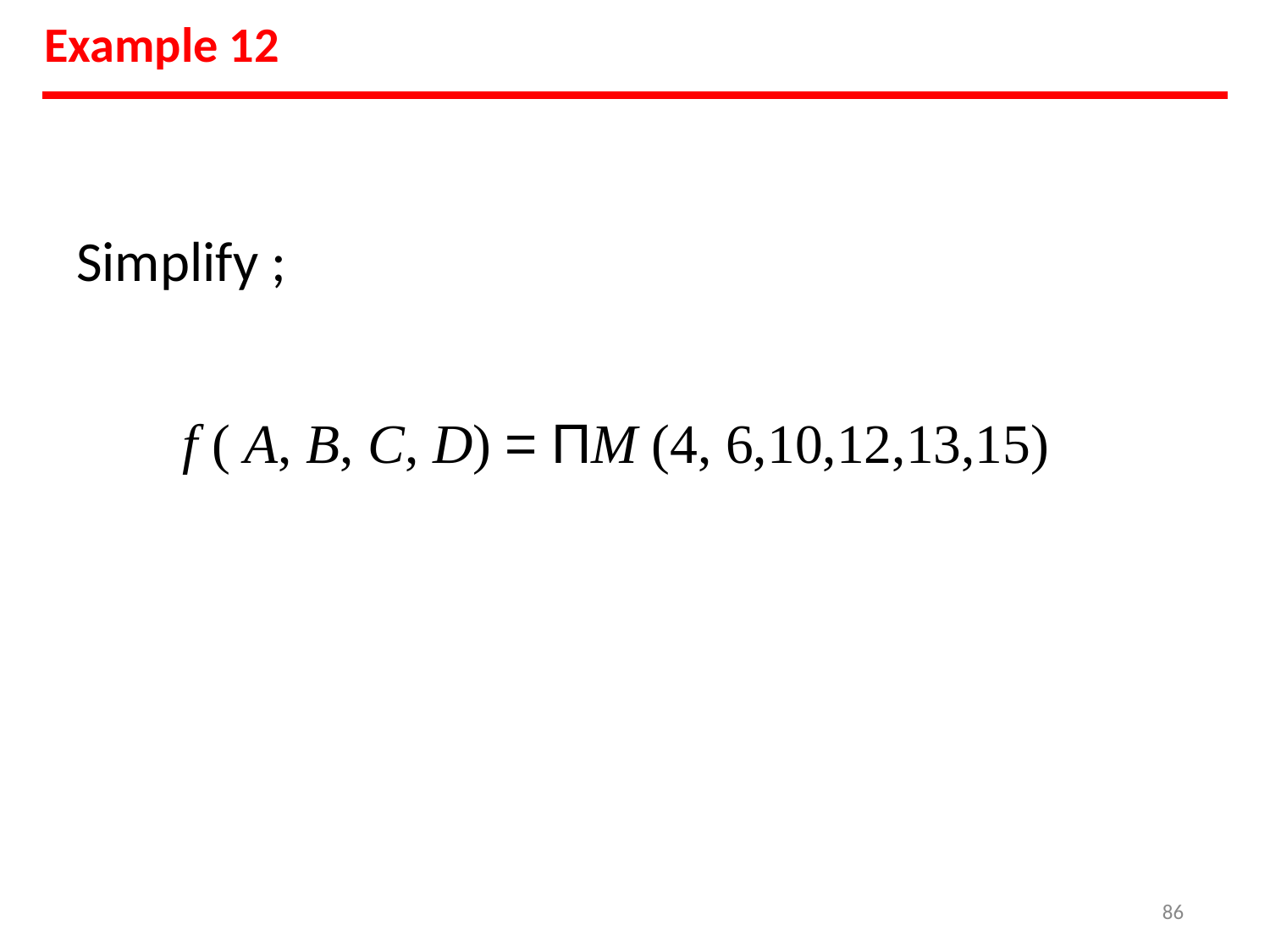

Example 12

Simplify ;
f ( A, B, C, D) = ΠM (4, 6,10,12,13,15)

86